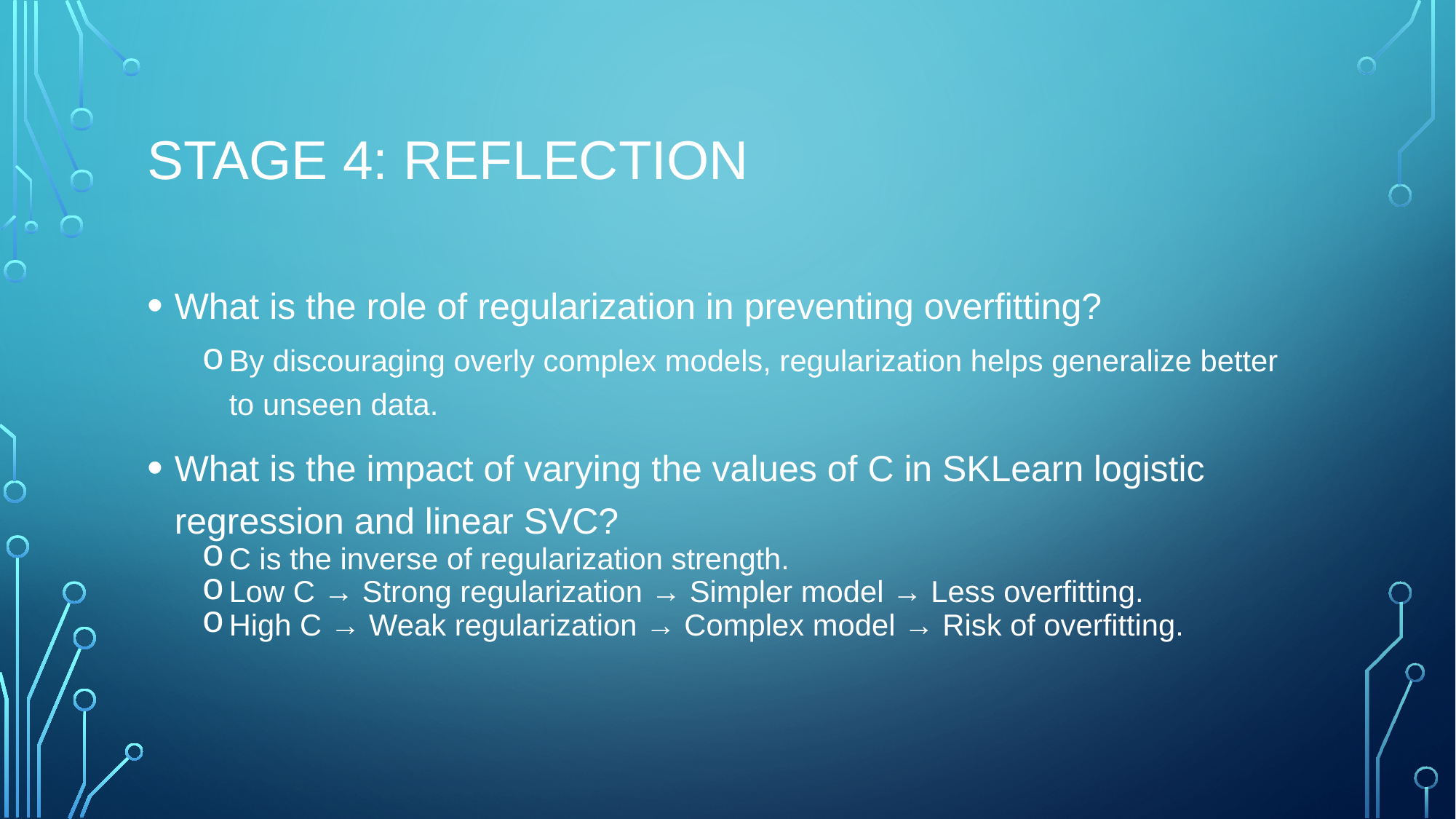

# Stage 4: Reflection
What is the role of regularization in preventing overfitting?
By discouraging overly complex models, regularization helps generalize better to unseen data.
What is the impact of varying the values of C in SKLearn logistic regression and linear SVC?
C is the inverse of regularization strength.
Low C → Strong regularization → Simpler model → Less overfitting.
High C → Weak regularization → Complex model → Risk of overfitting.